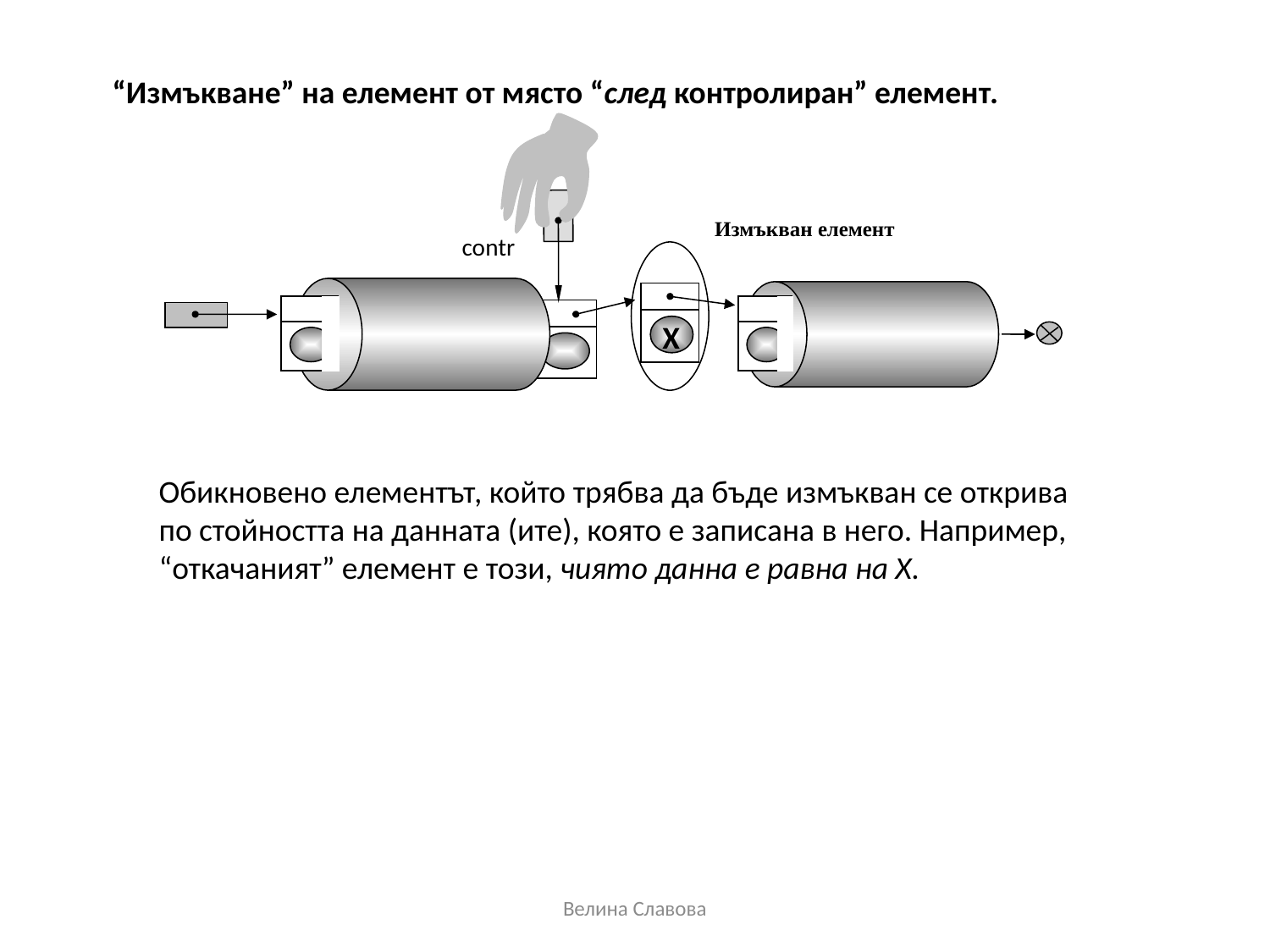

“Измъкване” на елемент от място “след контролиран” елемент.

Измъкван елемент
contr

X
Обикновено елементът, който трябва да бъде измъкван се открива по стойността на данната (ите), която е записана в него. Например, “откачаният” елемент е този, чиято данна е равна на X.
Велина Славова